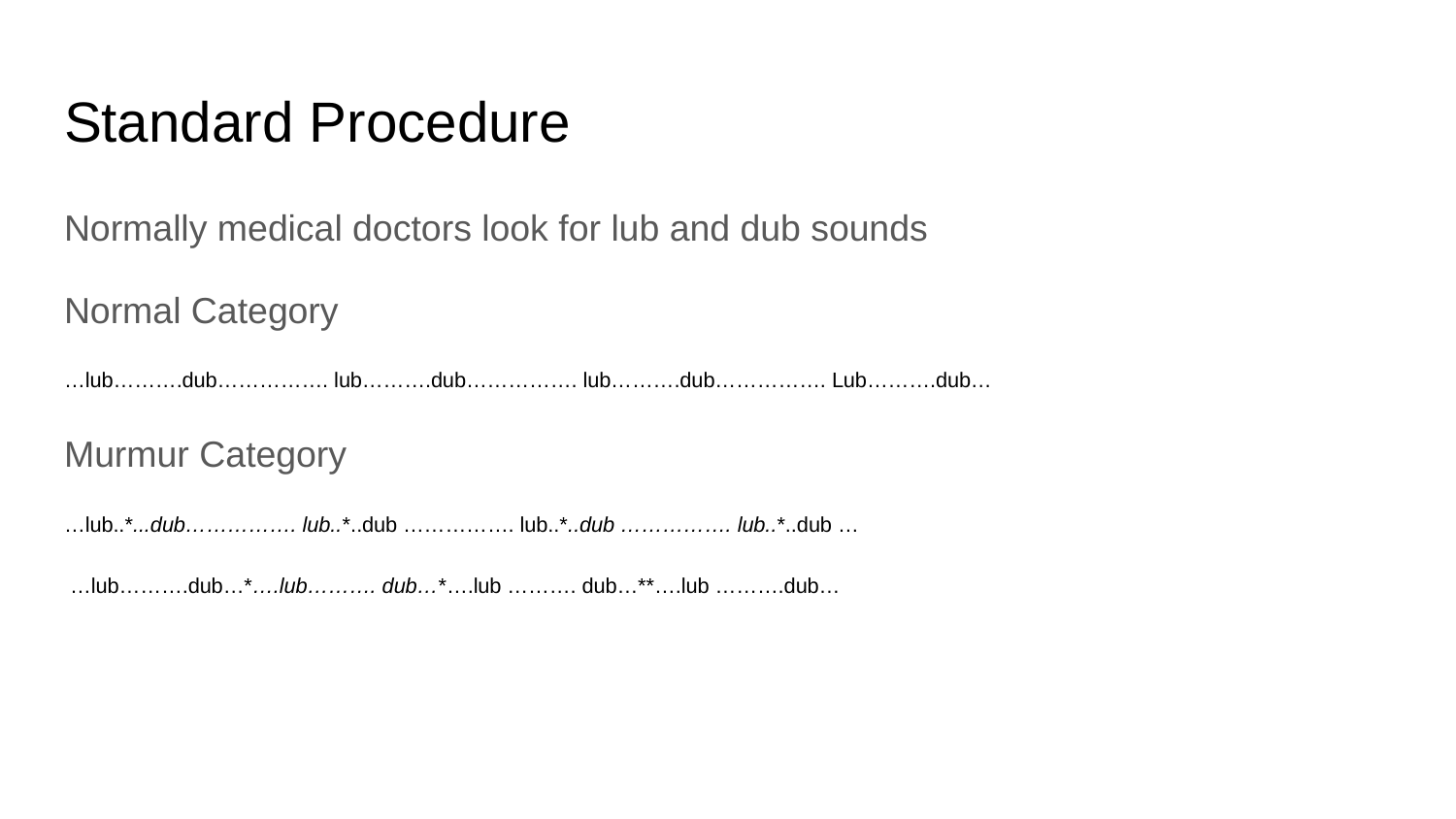

# Standard Procedure
Normally medical doctors look for lub and dub sounds
Normal Category
…lub……….dub……………. lub……….dub……………. lub……….dub……………. Lub……….dub…
Murmur Category
…lub..*...dub……………. lub..*..dub ……………. lub..*..dub ……………. lub..*..dub …
 …lub……….dub…*….lub………. dub…*….lub ………. dub…**….lub ……….dub…